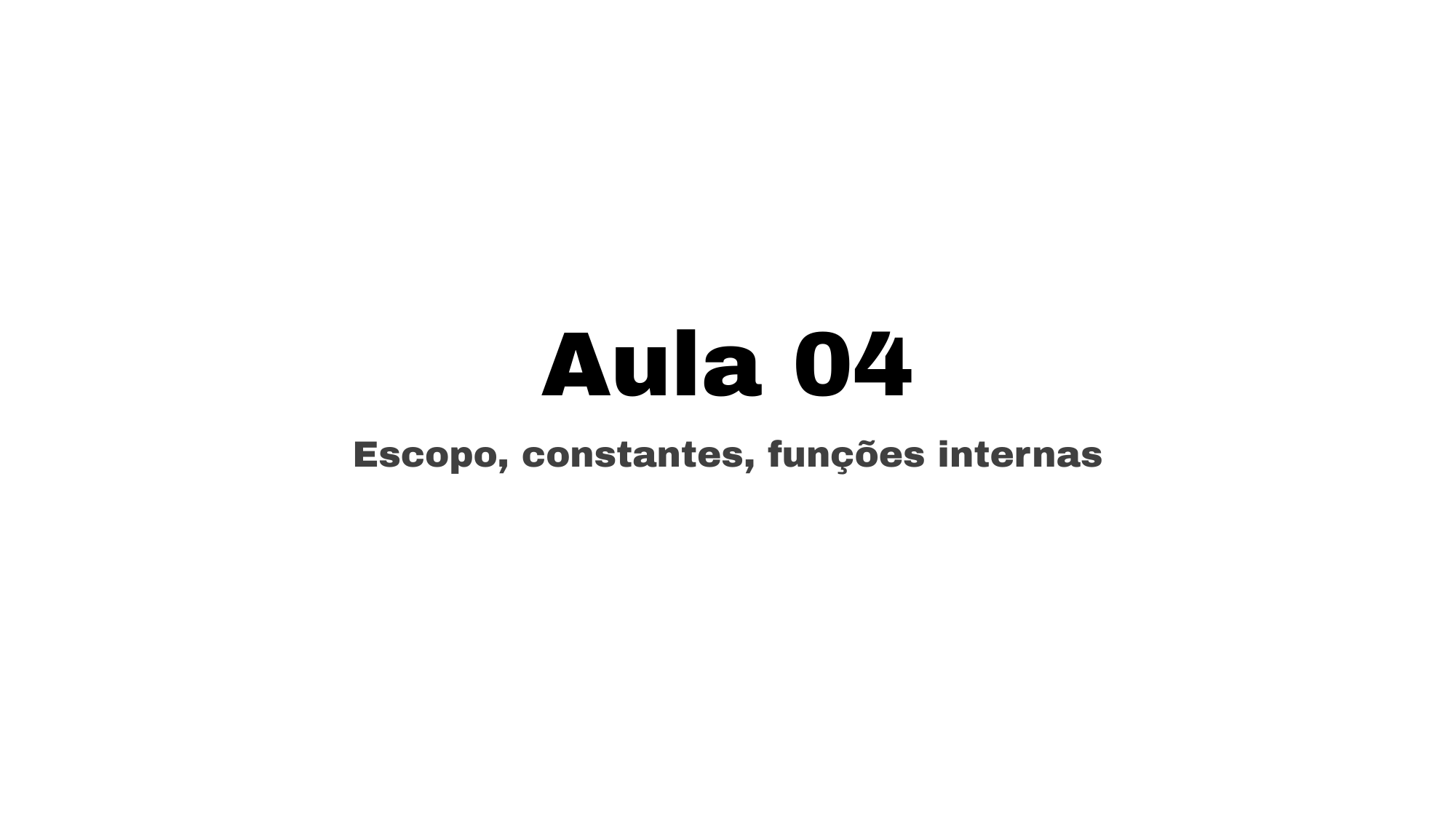

# Aula 04
Escopo, constantes, funções internas